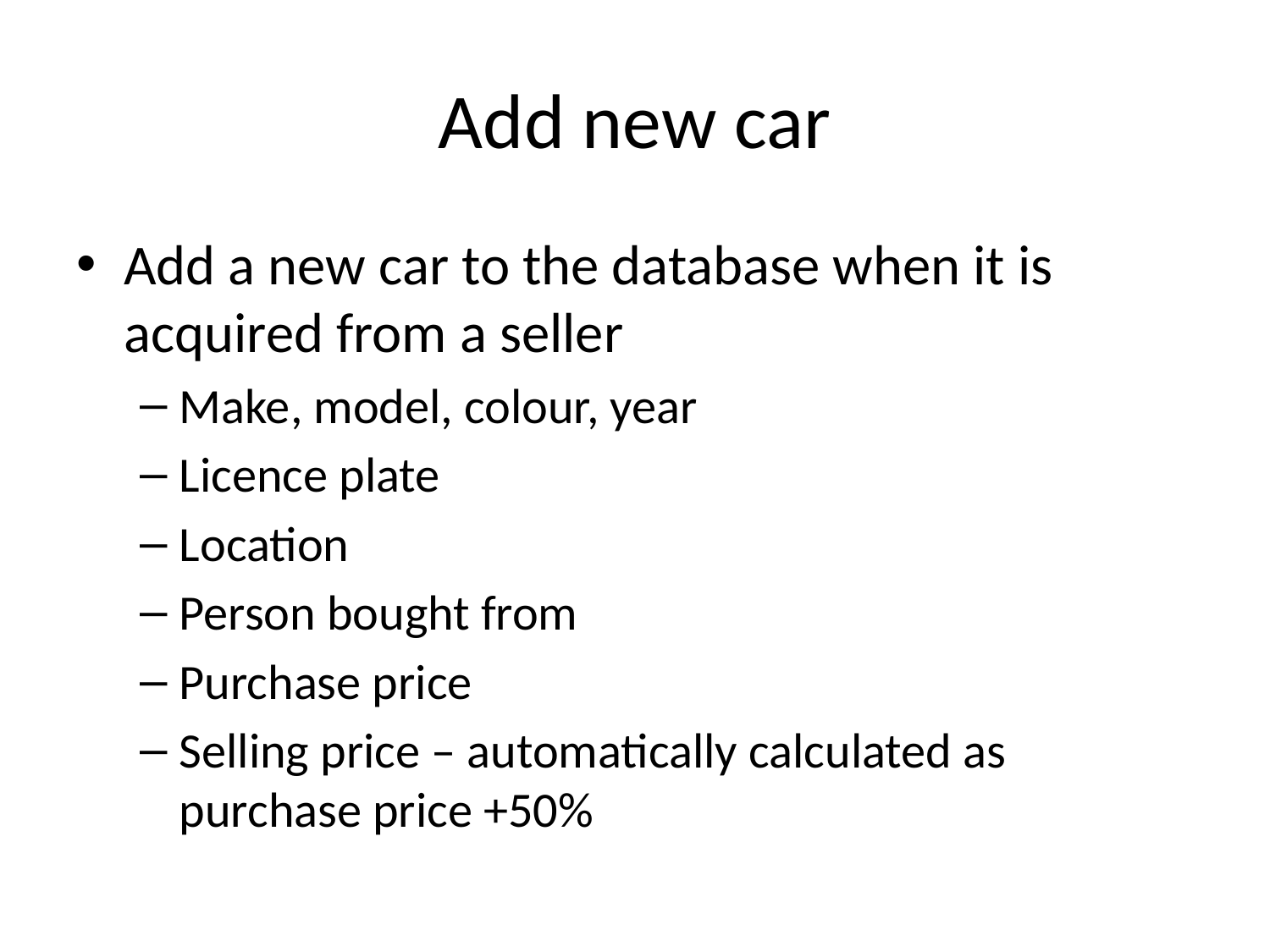

# Add new car
Add a new car to the database when it is acquired from a seller
Make, model, colour, year
Licence plate
Location
Person bought from
Purchase price
Selling price – automatically calculated as purchase price +50%